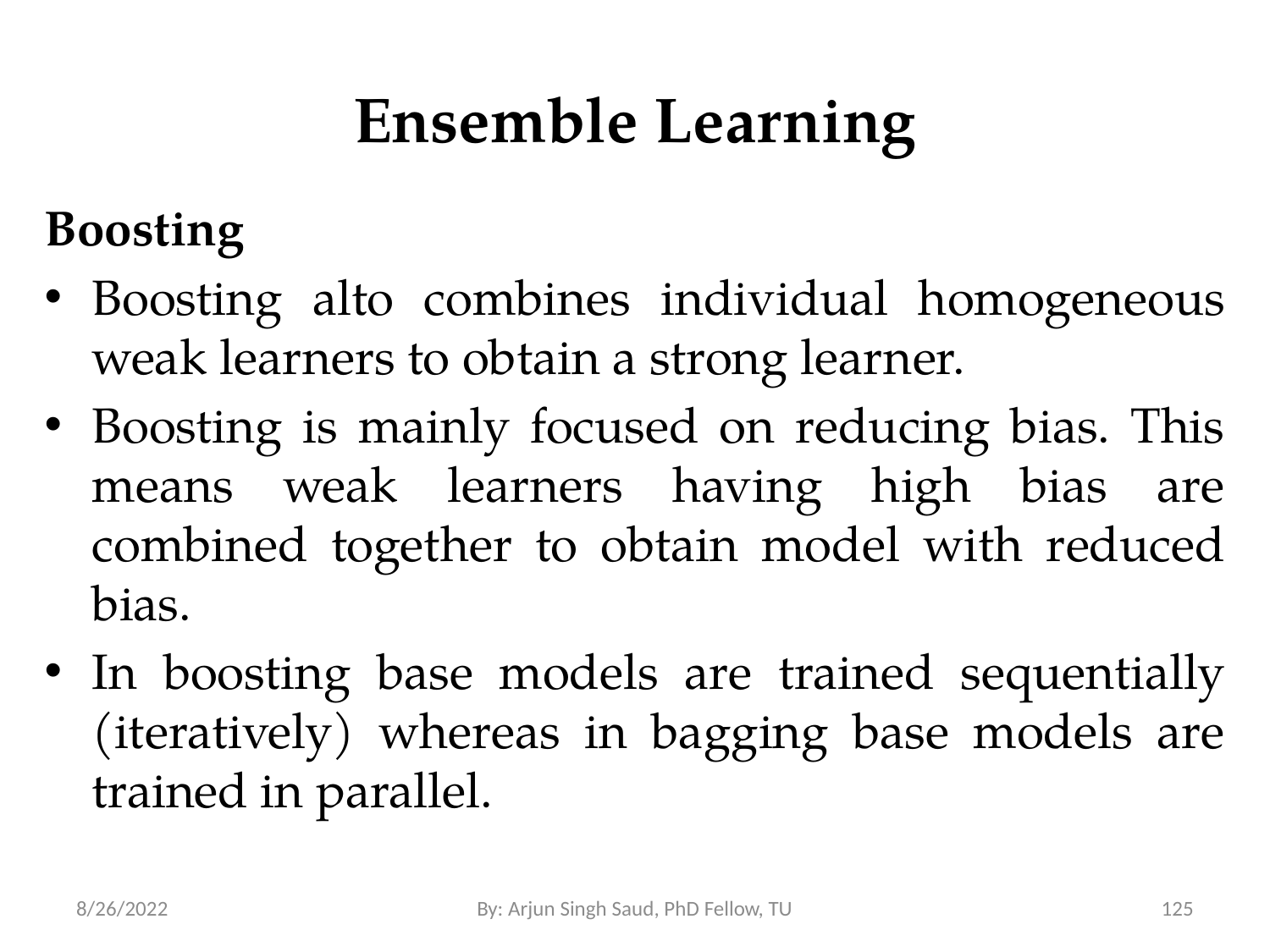

# Ensemble Learning
Boosting
Boosting alto combines individual homogeneous weak learners to obtain a strong learner.
Boosting is mainly focused on reducing bias. This means weak learners having high bias are combined together to obtain model with reduced bias.
In boosting base models are trained sequentially (iteratively) whereas in bagging base models are trained in parallel.
8/26/2022
By: Arjun Singh Saud, PhD Fellow, TU
125